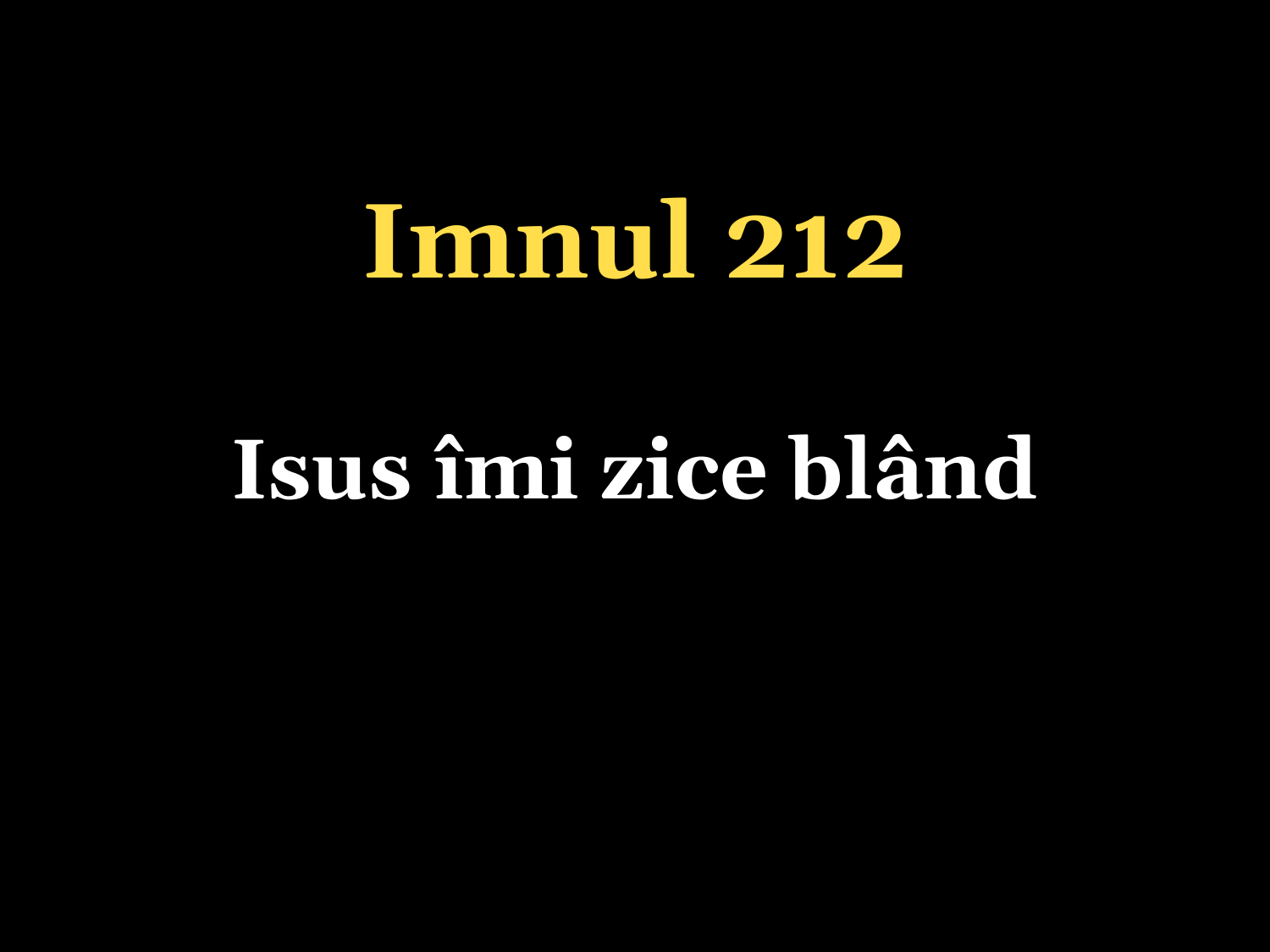

Imnul 212

Isus îmi zice blând
131/920